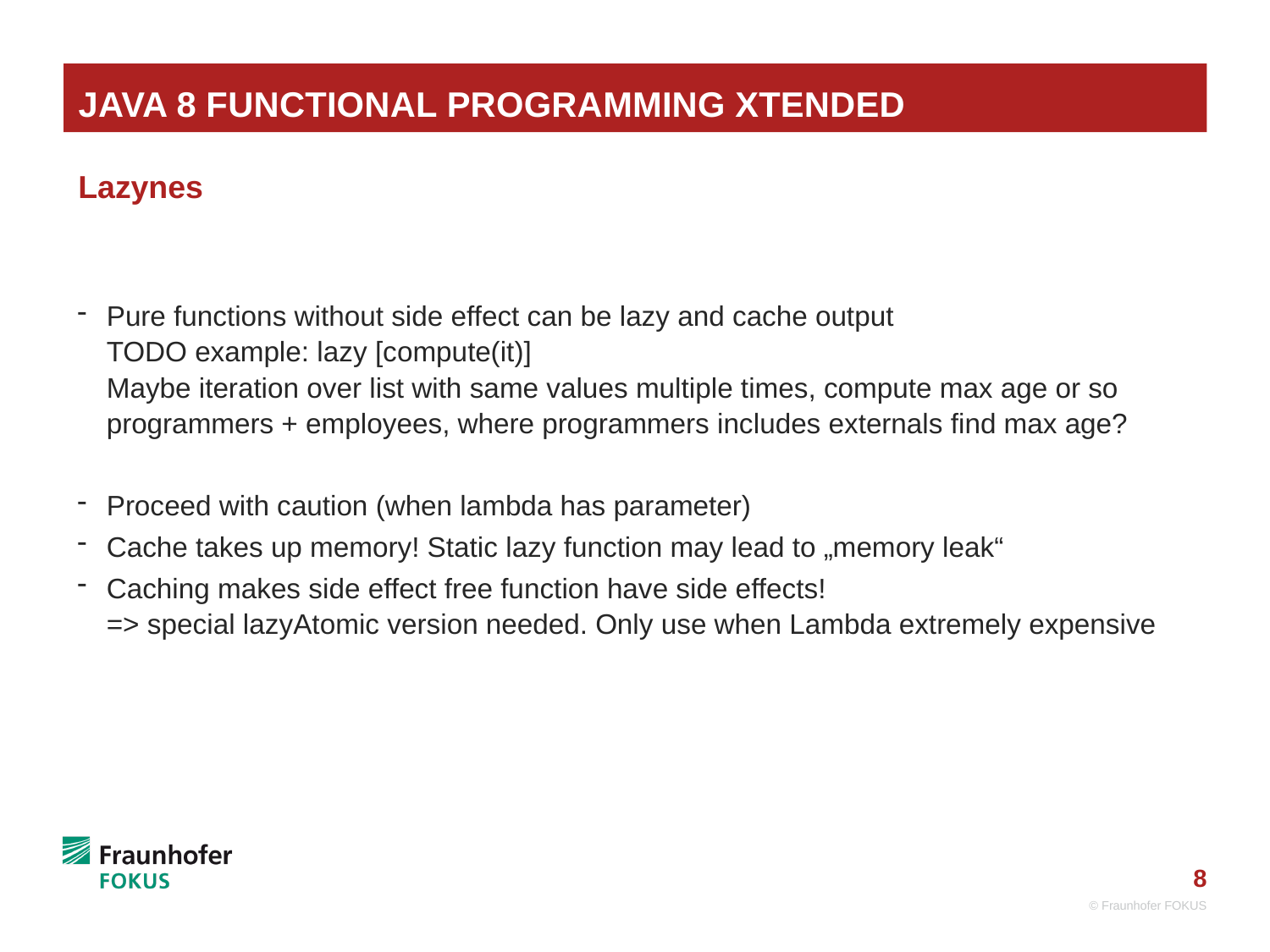

# Java 8 Functional Programming Xtended
Lazynes

Pure functions without side effect can be lazy and cache output
TODO example: lazy [compute(it)]
Maybe iteration over list with same values multiple times, compute max age or so
programmers + employees, where programmers includes externals find max age?

Proceed with caution (when lambda has parameter)
Cache takes up memory! Static lazy function may lead to „memory leak“
Caching makes side effect free function have side effects!
=> special lazyAtomic version needed. Only use when Lambda extremely expensive

© Fraunhofer FOKUS